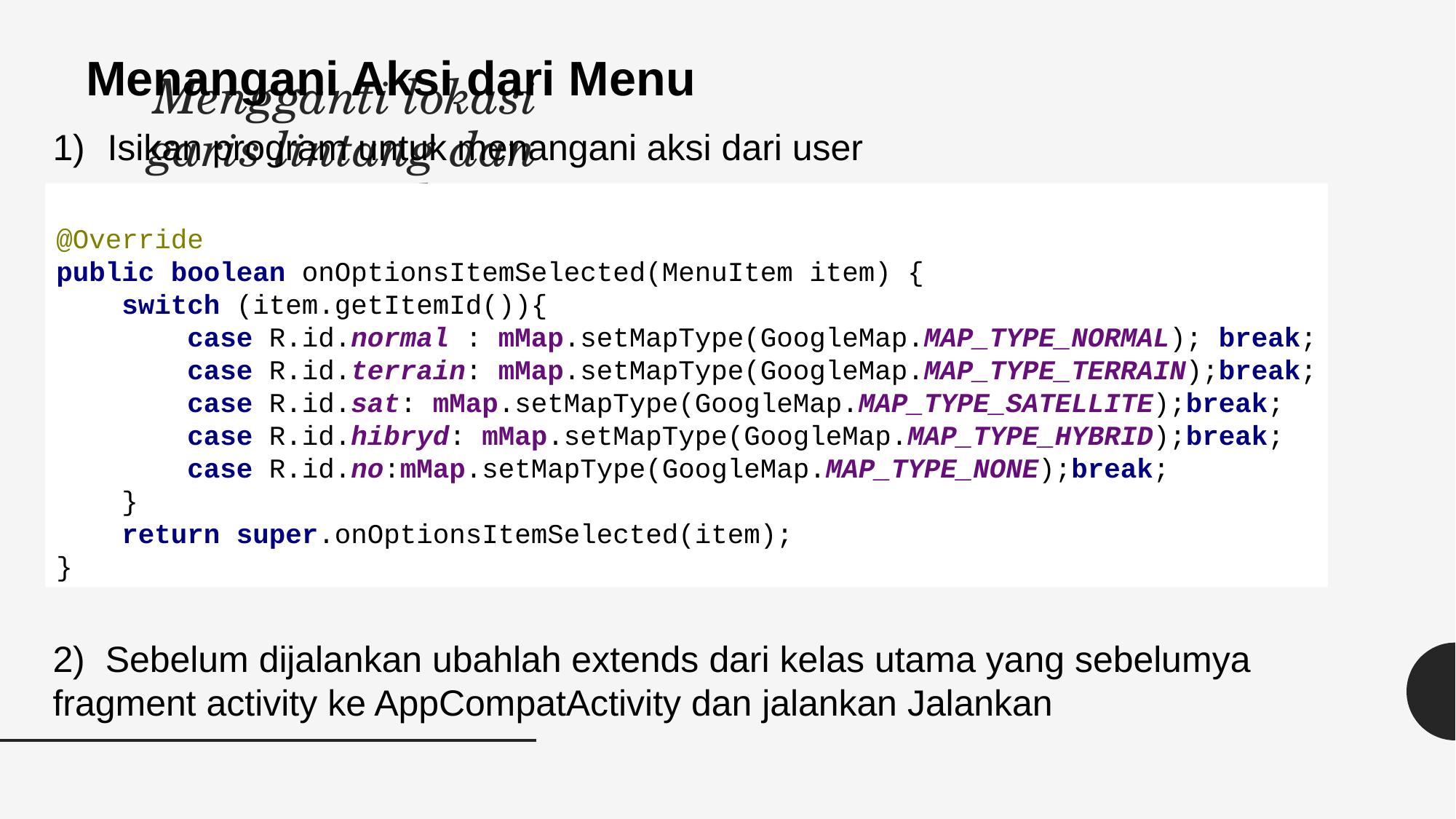

Menangani Aksi dari Menu
# Mengganti lokasi garis lintang dan bujur
Isikan program untuk menangani aksi dari user
@Override
public boolean onOptionsItemSelected(MenuItem item) {
    switch (item.getItemId()){
        case R.id.normal : mMap.setMapType(GoogleMap.MAP_TYPE_NORMAL); break;
        case R.id.terrain: mMap.setMapType(GoogleMap.MAP_TYPE_TERRAIN);break;
        case R.id.sat: mMap.setMapType(GoogleMap.MAP_TYPE_SATELLITE);break;
        case R.id.hibryd: mMap.setMapType(GoogleMap.MAP_TYPE_HYBRID);break;
        case R.id.no:mMap.setMapType(GoogleMap.MAP_TYPE_NONE);break;
    }
    return super.onOptionsItemSelected(item);
}
2)  Sebelum dijalankan ubahlah extends dari kelas utama yang sebelumya fragment activity ke AppCompatActivity dan jalankan Jalankan